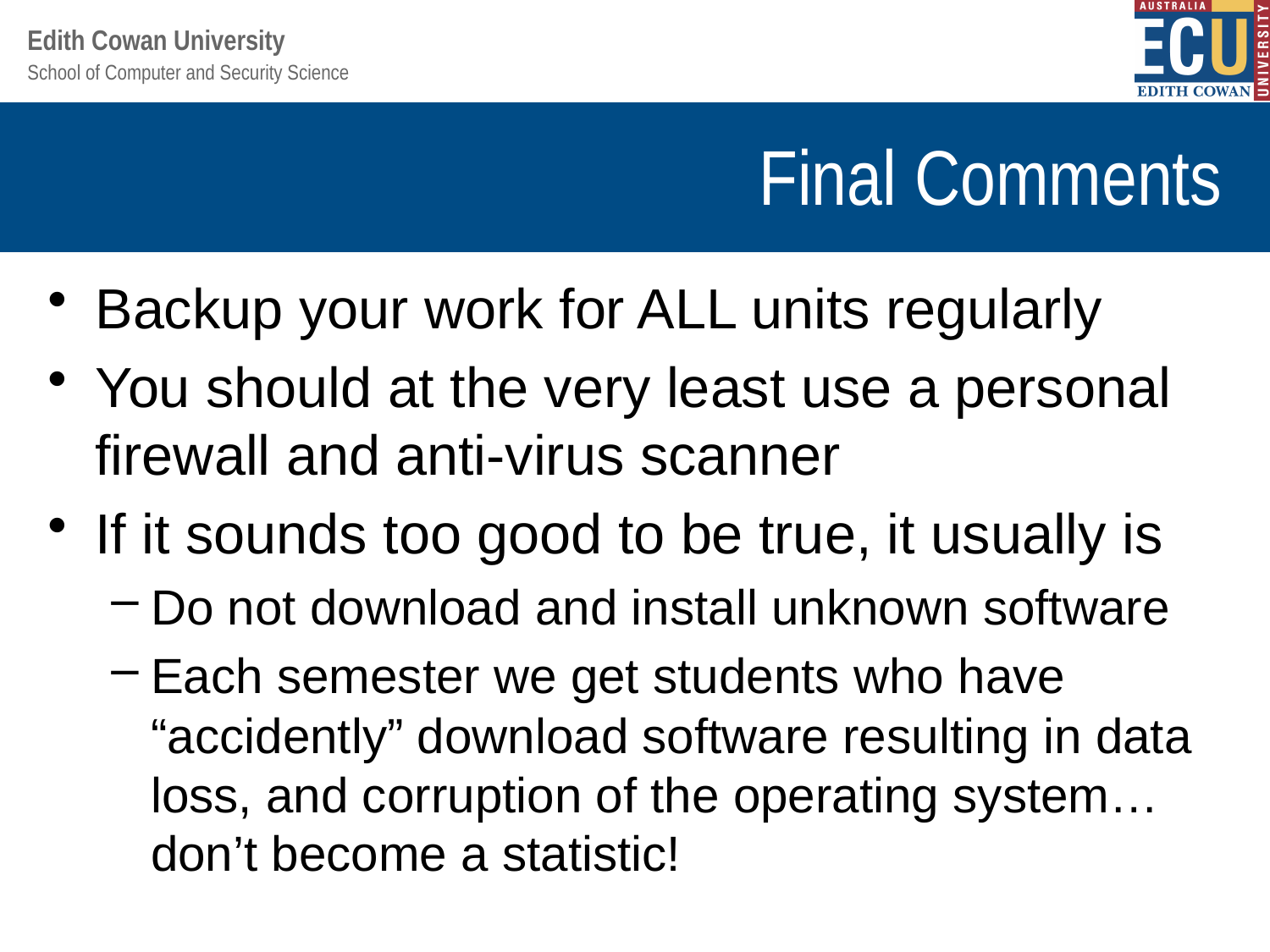

# Final Comments
Backup your work for ALL units regularly
You should at the very least use a personal firewall and anti-virus scanner
If it sounds too good to be true, it usually is
Do not download and install unknown software
Each semester we get students who have “accidently” download software resulting in data loss, and corruption of the operating system…don’t become a statistic!